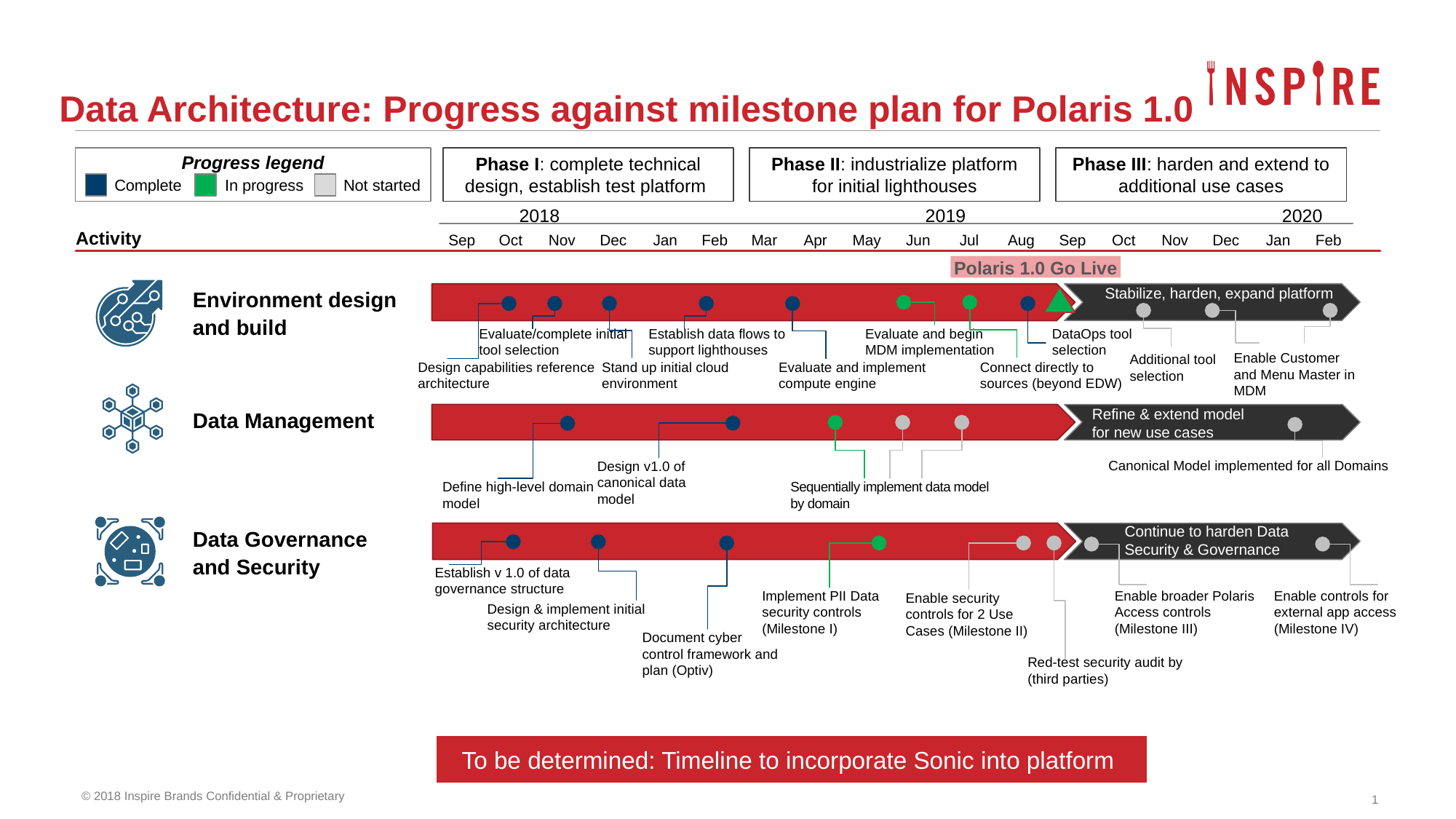

# Data Architecture: Progress against milestone plan for Polaris 1.0
Progress legend
Phase I: complete technical design, establish test platform
Phase II: industrialize platform for initial lighthouses
Phase III: harden and extend to additional use cases
Complete
In progress
Not started

2018
2019
2020
Sep
Oct
Nov
Dec
Jan
Feb
Mar
Apr
May
Jun
Jul
Aug
Sep
Oct
Nov
Dec
Jan
Feb
Activity
Polaris 1.0 Go Live

Stabilize, harden, expand platform

Environment design and build

Evaluate/complete initial tool selection
Establish data flows to support lighthouses
Evaluate and begin MDM implementation
DataOps tool selection
Enable Customer  and Menu Master in MDM
Additional tool selection
Design capabilities reference architecture
Stand up initial cloud environment
Evaluate and implement compute engine
Connect directly to sources (beyond EDW)

Data Management

Refine & extend model for new use cases
Canonical Model implemented for all Domains
Design v1.0 of canonical data model
Define high-level domain model
Sequentially implement data model by domain

Continue to harden Data Security & Governance

Data Governance and Security

Establish v 1.0 of data
governance structure
Enable broader Polaris Access controls (Milestone III)
Enable controls for external app access (Milestone IV)
Implement PII Data security controls
(Milestone I)
Enable security controls for 2 Use Cases (Milestone II)
Design & implement initial
security architecture
Document cyber control framework and plan (Optiv)
Red-test security audit by
(third parties)
To be determined: Timeline to incorporate Sonic into platform